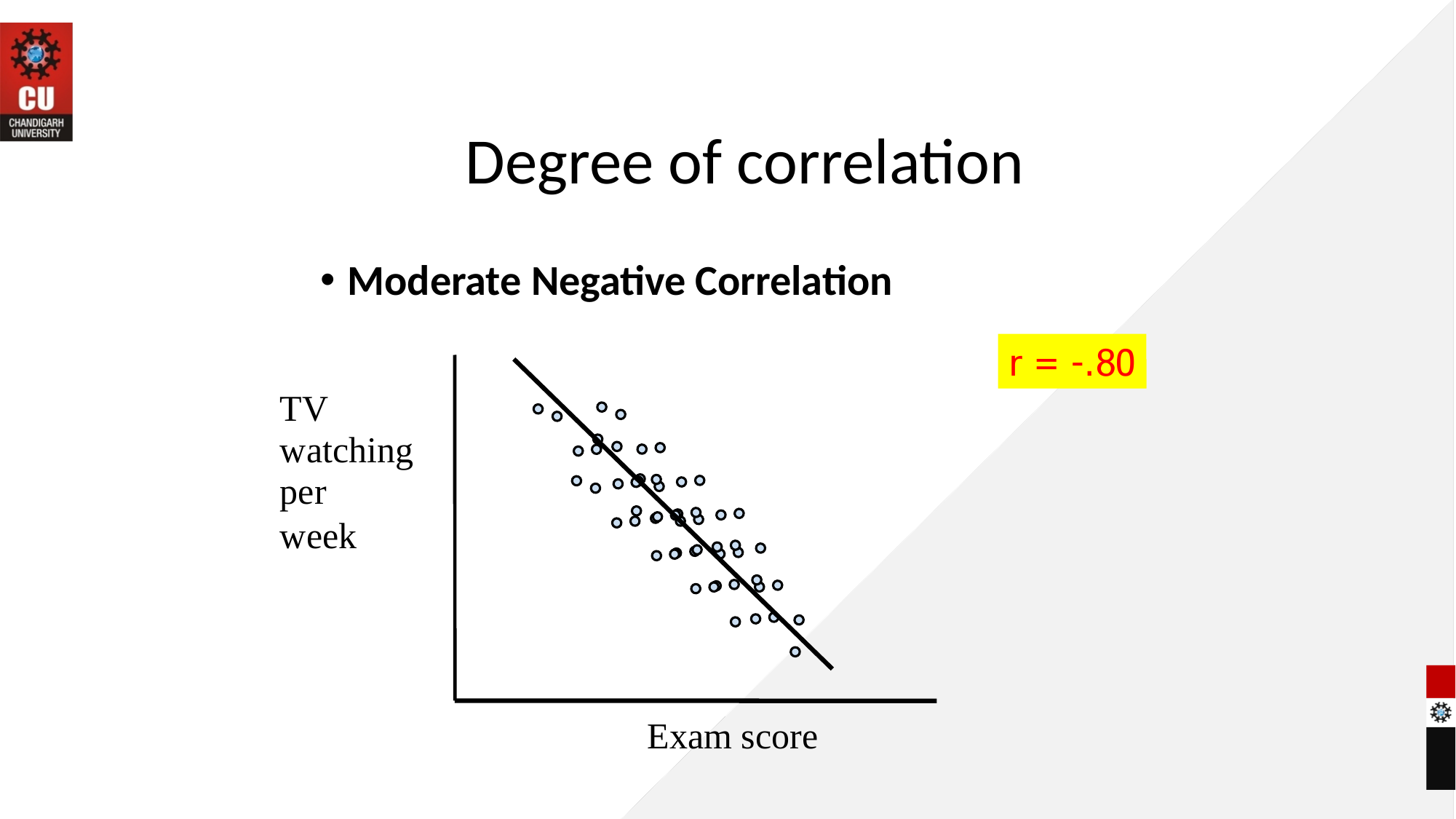

# Degree of correlation
Moderate Negative Correlation

r = -.80

TV watching per
week

Exam score